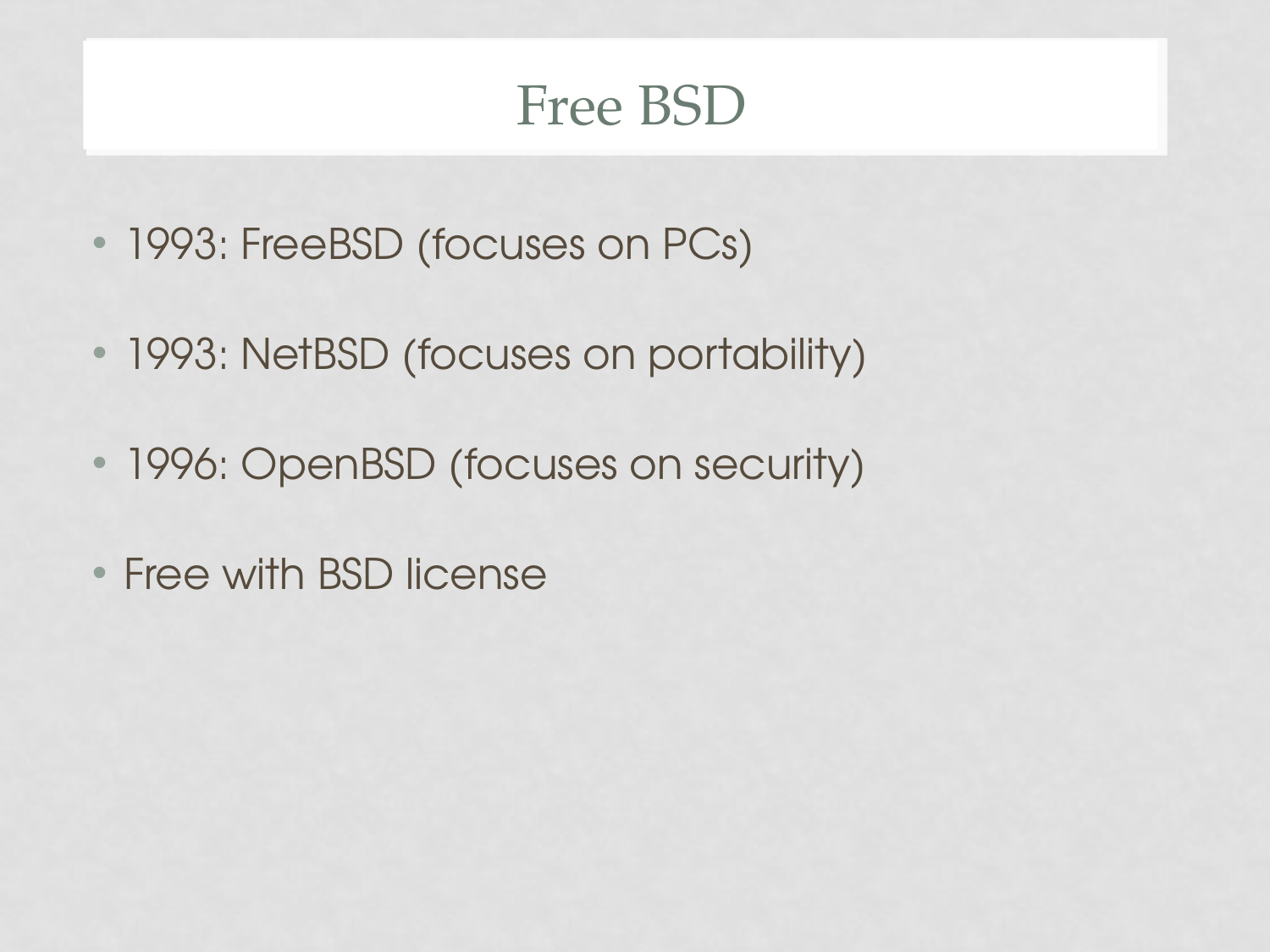

# Free BSD
1993: FreeBSD (focuses on PCs)
1993: NetBSD (focuses on portability)
1996: OpenBSD (focuses on security)
Free with BSD license